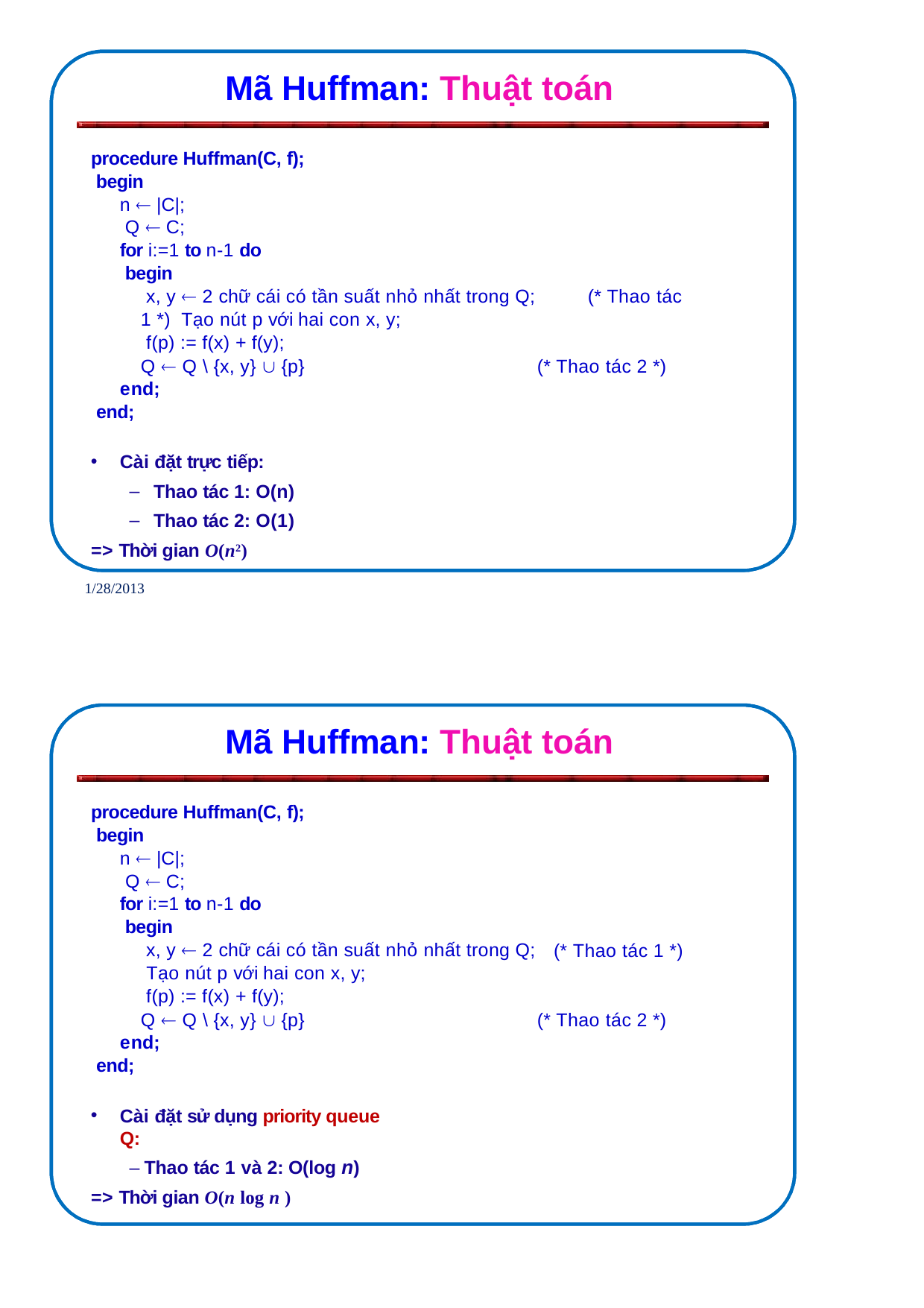

Mã Huffman: Thuật toán
procedure Huffman(C, f);  begin
n ← |C|;  Q ← C;
for i:=1 to n-1 do  begin
x, y ← 2 chữ cái có tần suất nhỏ nhất trong Q;	(* Thao tác 1 *)  Tạo nút p với hai con x, y;
f(p) := f(x) + f(y);
Q ← Q \ {x, y} ∪ {p}
end;  end;
(* Thao tác 2 *)
Cài đặt trực tiếp:
Thao tác 1: O(n)
Thao tác 2: O(1)
=> Thời gian O(n2)
1/28/2013

Mã Huffman: Thuật toán
procedure Huffman(C, f);  begin
n ← |C|;  Q ← C;
for i:=1 to n-1 do  begin
x, y ← 2 chữ cái có tần suất nhỏ nhất trong Q;  Tạo nút p với hai con x, y;
f(p) := f(x) + f(y);
(* Thao tác 1 *)
Q ← Q \ {x, y} ∪ {p}
end;  end;
(* Thao tác 2 *)
Cài đặt sử dụng priority queue Q:
– Thao tác 1 và 2: O(log n)
=> Thời gian O(n log n )